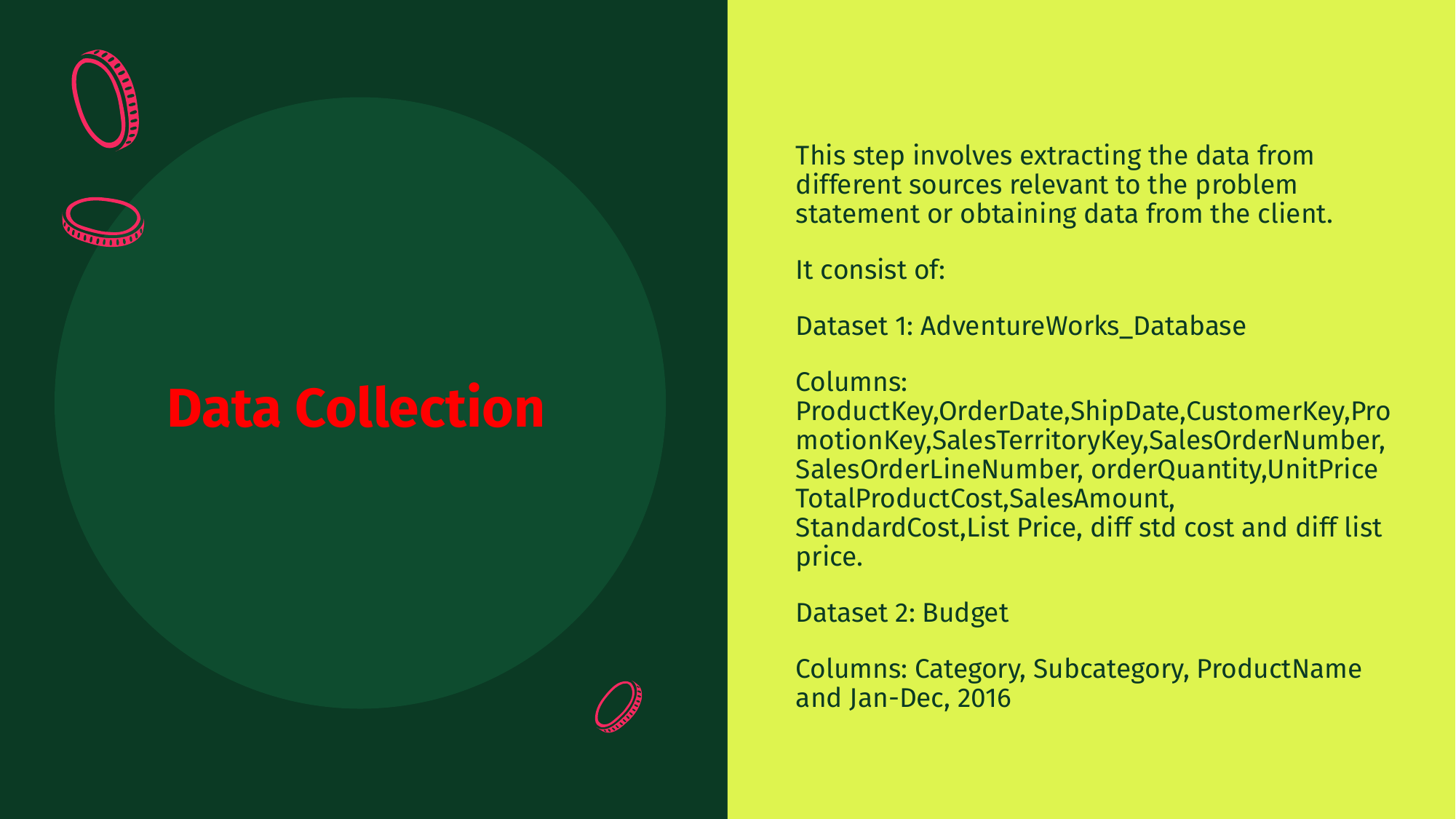

This step involves extracting the data from different sources relevant to the problem statement or obtaining data from the client.
It consist of:
Dataset 1: AdventureWorks_Database
Columns: ProductKey,OrderDate,ShipDate,CustomerKey,PromotionKey,SalesTerritoryKey,SalesOrderNumber,SalesOrderLineNumber, orderQuantity,UnitPrice TotalProductCost,SalesAmount, StandardCost,List Price, diff std cost and diff list price.
Dataset 2: Budget
Columns: Category, Subcategory, ProductName and Jan-Dec, 2016
# Data Collection